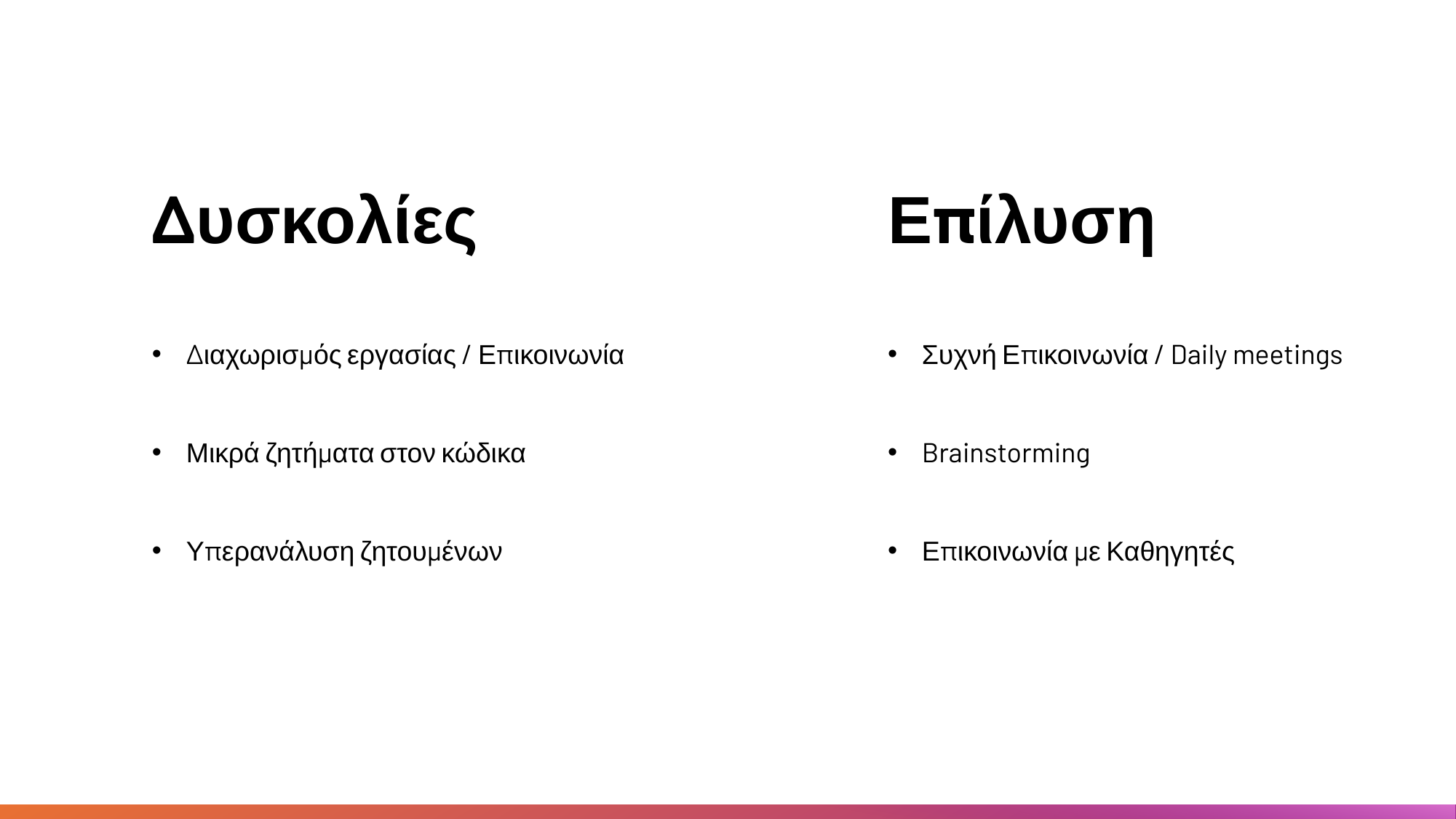

Επίλυση

Συχνή Επικοινωνία / Daily meetings

Brainstorming

Επικοινωνία με Καθηγητές

Δυσκολίες

Διαχωρισμός εργασίας / Επικοινωνία

Μικρά ζητήματα στον κώδικα

Υπερανάλυση ζητουμένων